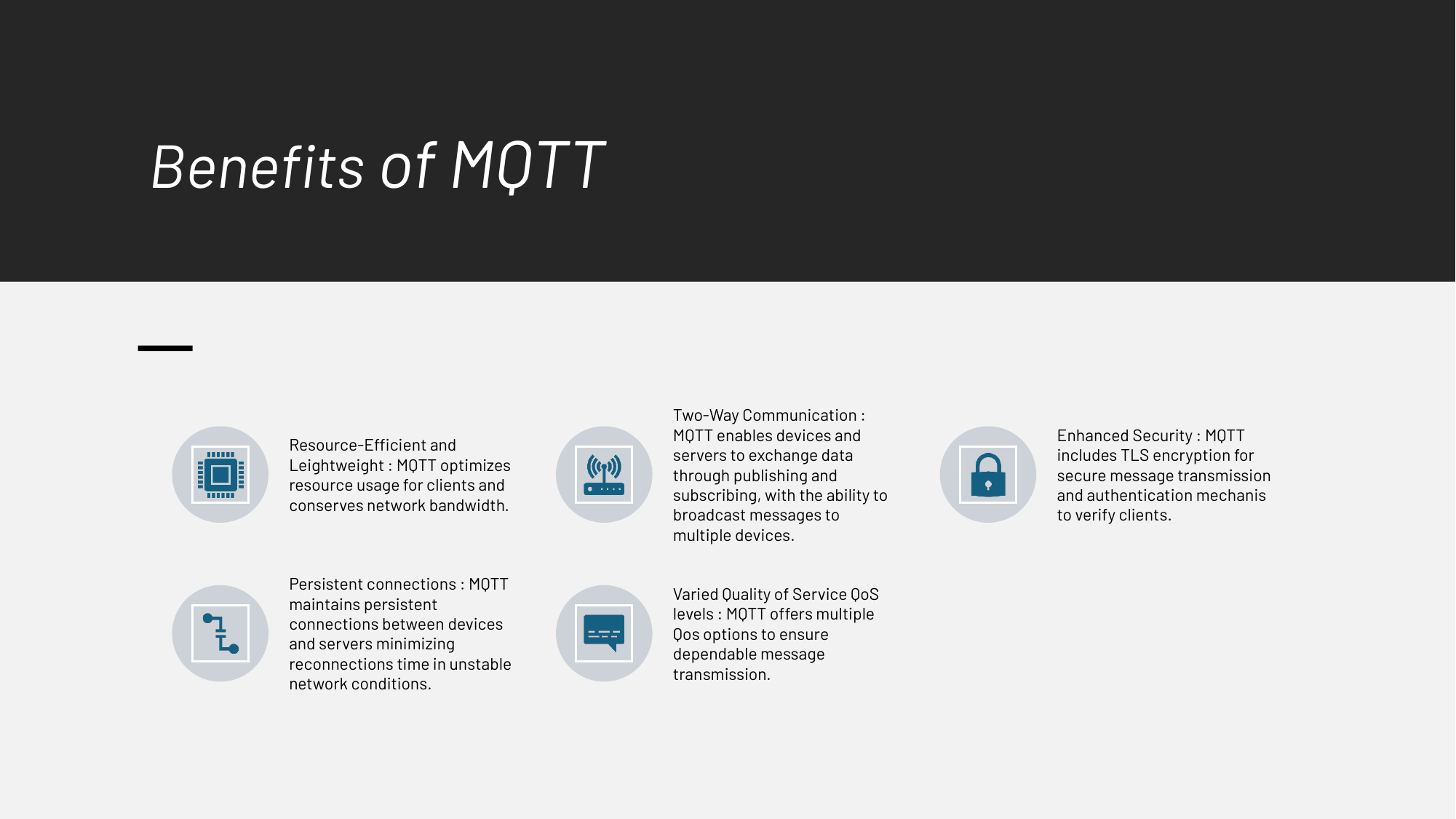

# Benefits of MQTT

Resource-Efficient and Leightweight : MQTT optimizes resource usage for clients and conserves network bandwidth.
Two-Way Communication : MQTT enables devices and servers to exchange data through publishing and subscribing, with the ability to broadcast messages to multiple devices.
Enhanced Security : MQTT includes TLS encryption for secure message transmission and authentication mechanis to verify clients.
Persistent connections : MQTT maintains persistent connections between devices and servers minimizing reconnections time in unstable network conditions.
Varied Quality of Service QoS levels : MQTT offers multiple Qos options to ensure dependable message transmission.